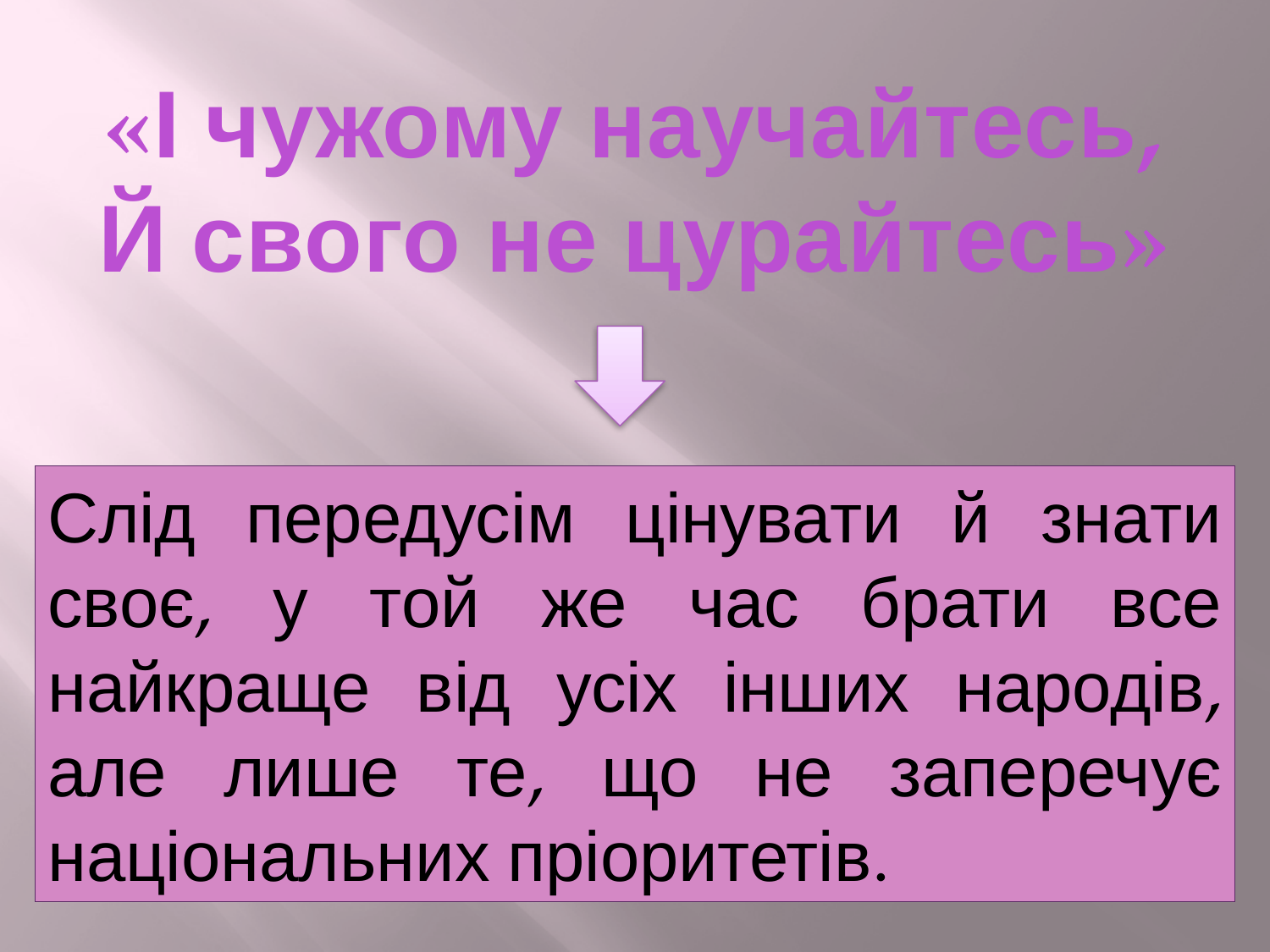

«І чужому научайтесь,
Й свого не цурайтесь»

Слід передусім цінувати й знати своє, у той же час брати все найкраще від усіх інших народів, але лише те, що не заперечує національних пріоритетів.